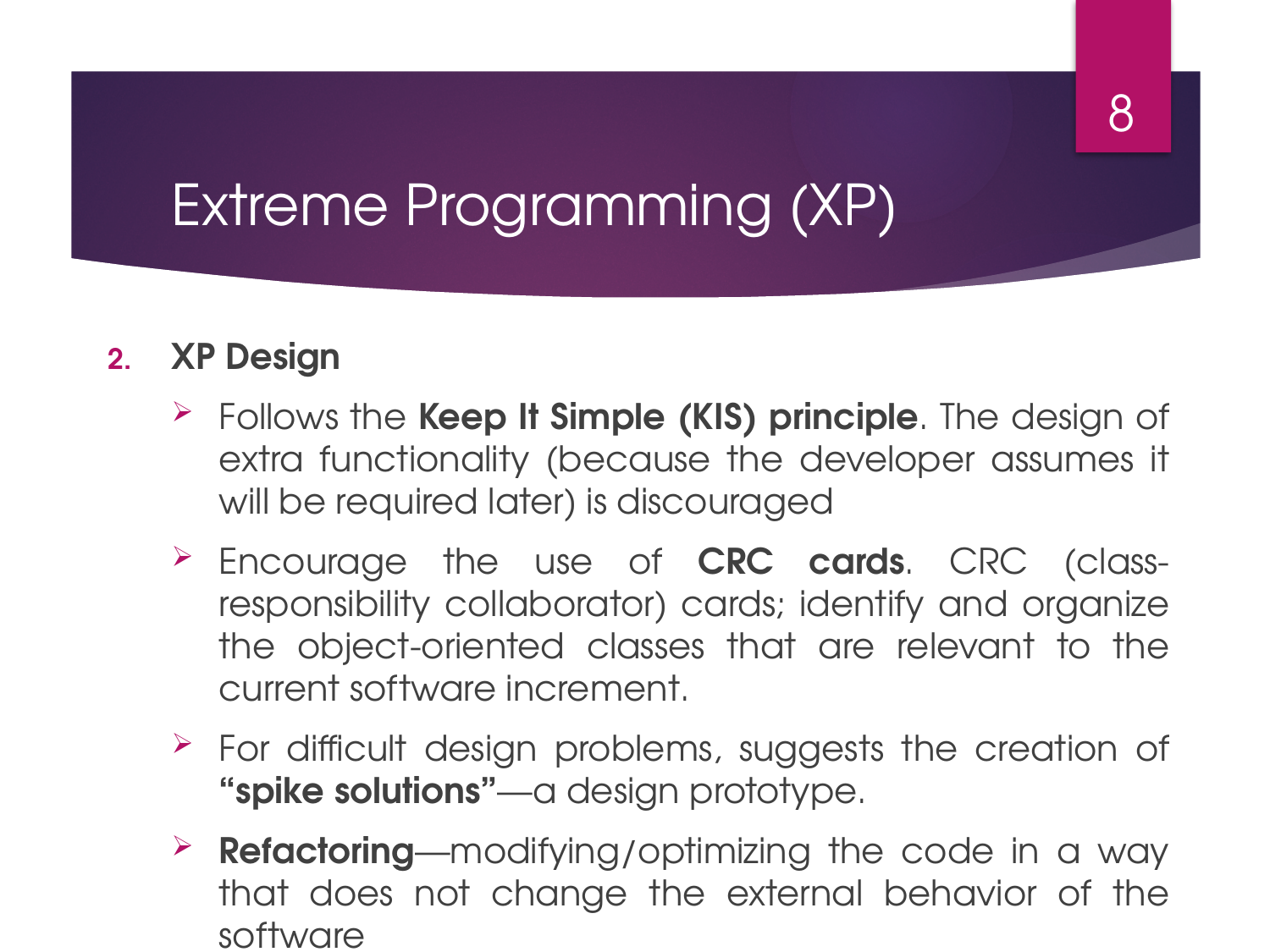

8
# Extreme Programming (XP)
XP Design
Follows the Keep It Simple (KIS) principle. The design of extra functionality (because the developer assumes it will be required later) is discouraged
Encourage the use of CRC cards. CRC (class-responsibility collaborator) cards; identify and organize the object-oriented classes that are relevant to the current software increment.
For difficult design problems, suggests the creation of “spike solutions”—a design prototype.
Refactoring—modifying/optimizing the code in a way that does not change the external behavior of the software